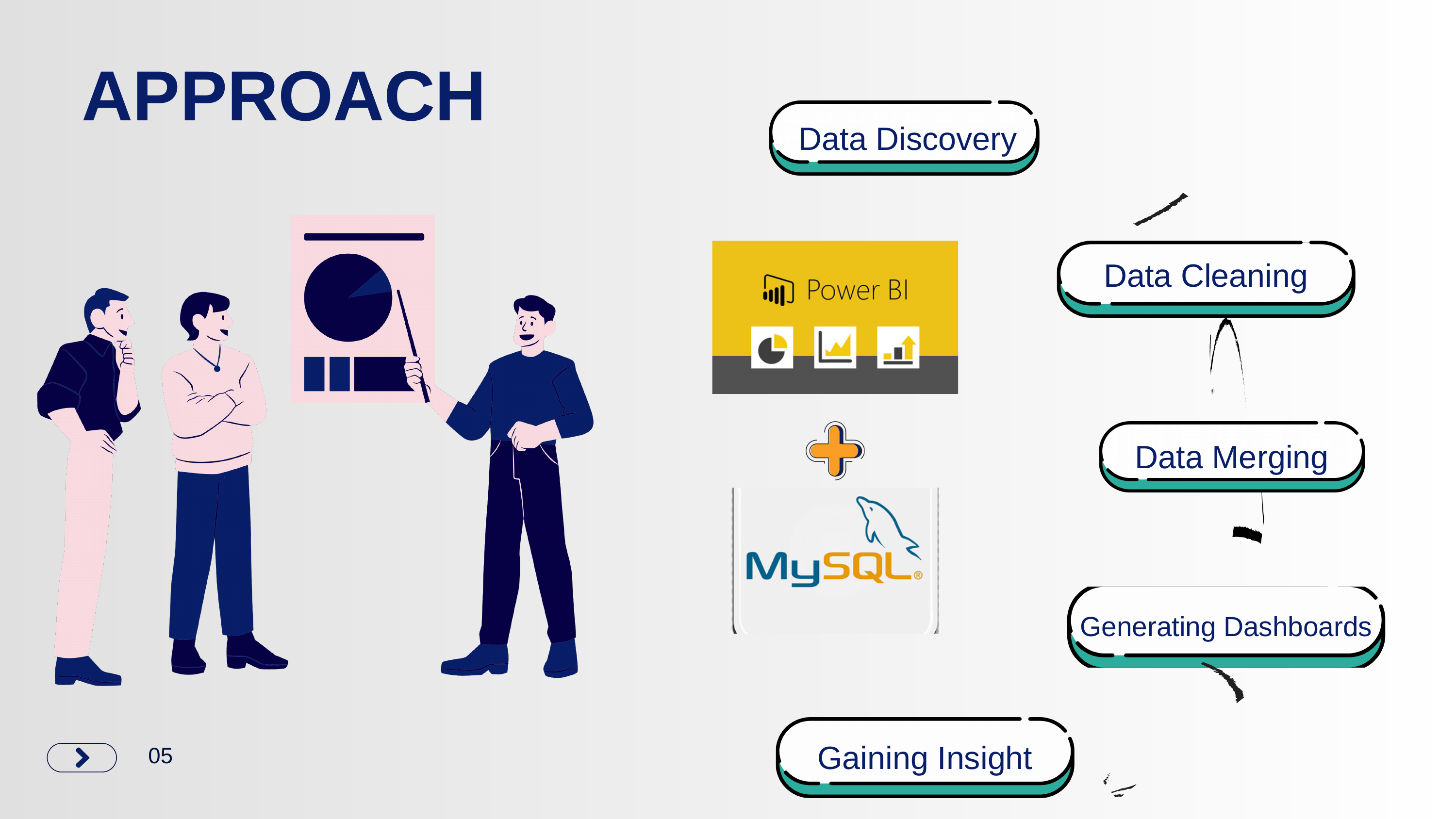

APPROACH

Data Discovery

Data Cleaning

Data Merging

Generating Dashboards

Gaining Insight

05